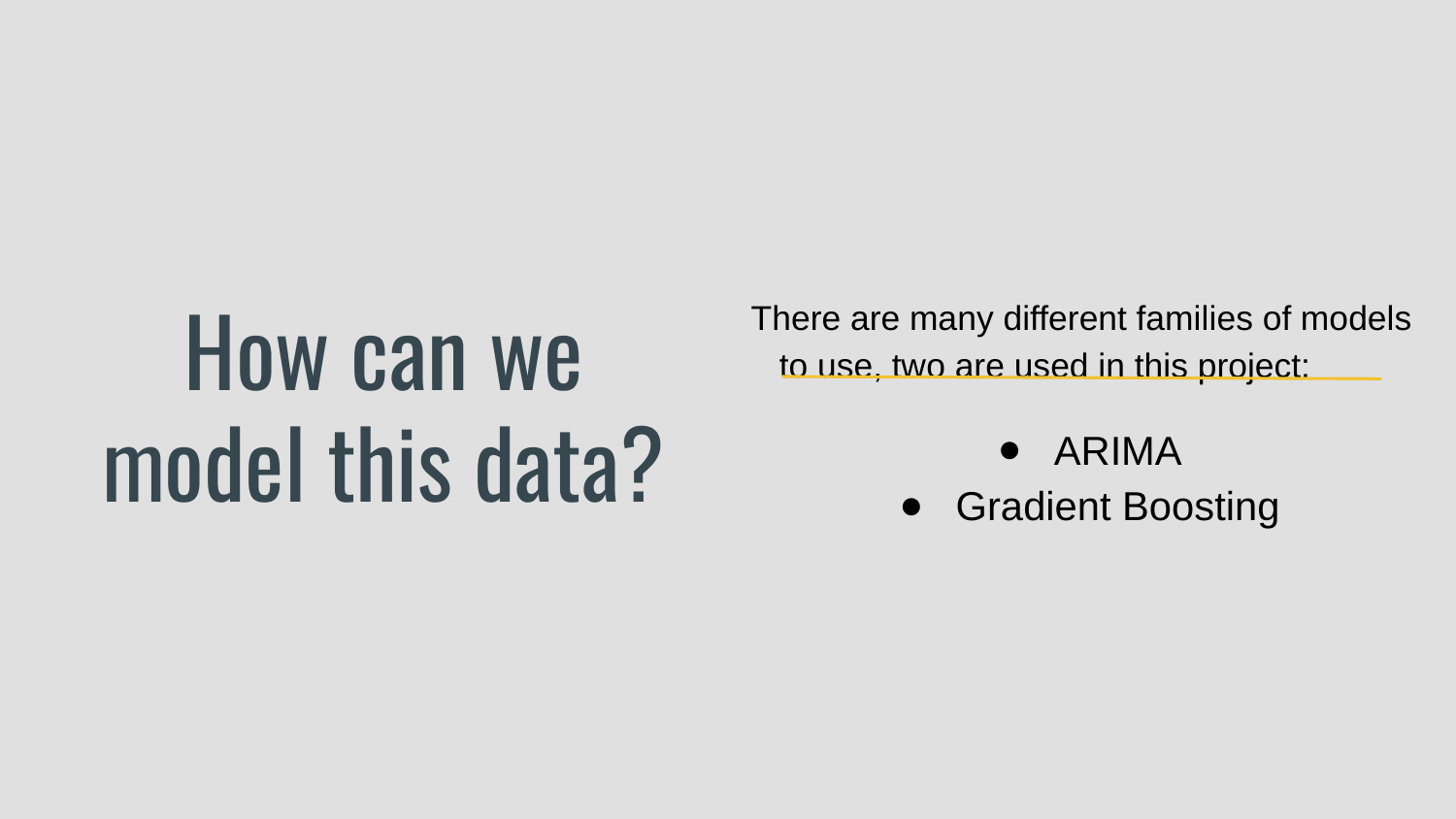

# How can we model this data?
There are many different families of models to use, two are used in this project:
ARIMA
Gradient Boosting